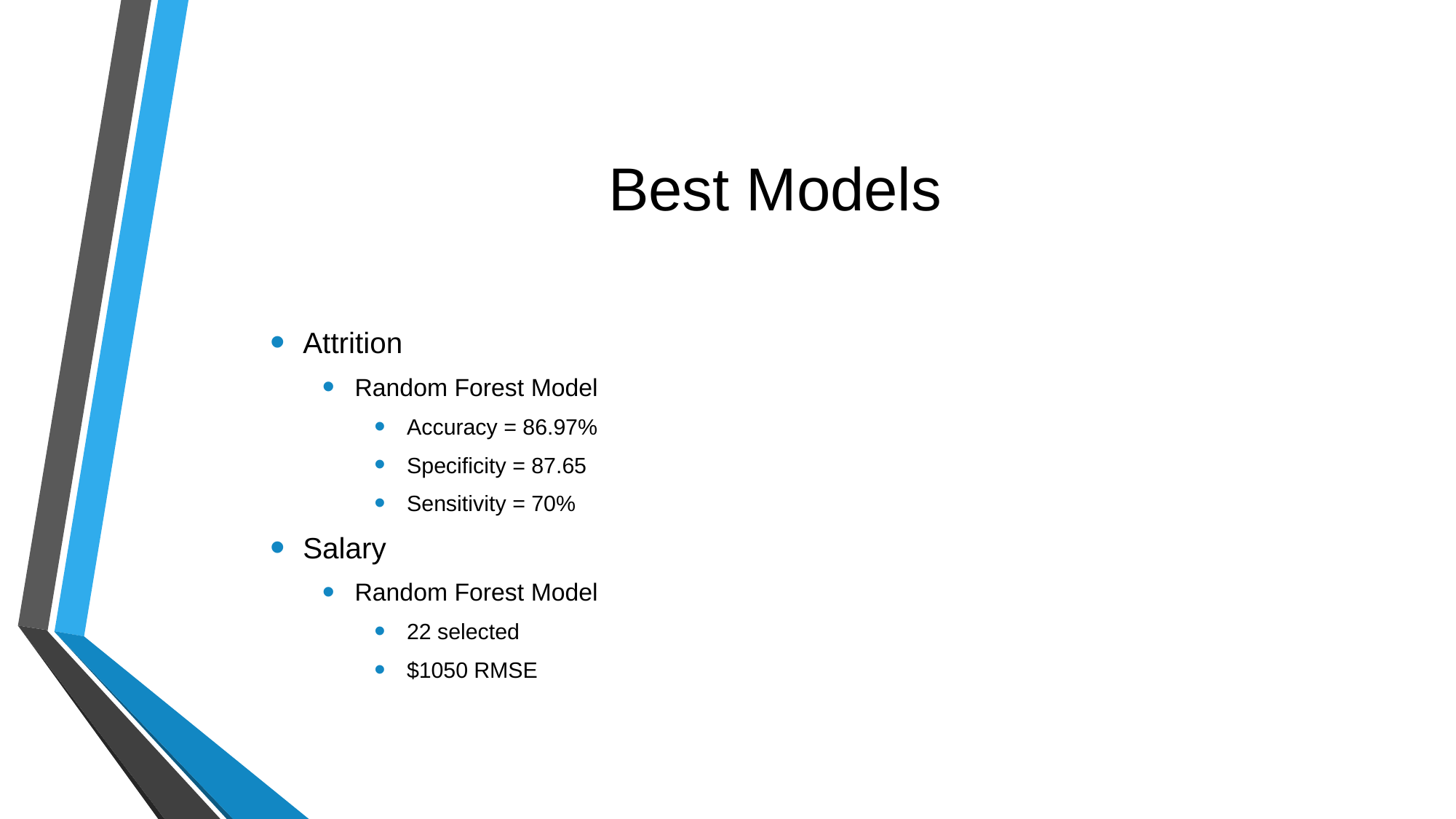

# Best Models
Attrition
Random Forest Model
Accuracy = 86.97%
Specificity = 87.65
Sensitivity = 70%
Salary
Random Forest Model
22 selected
$1050 RMSE